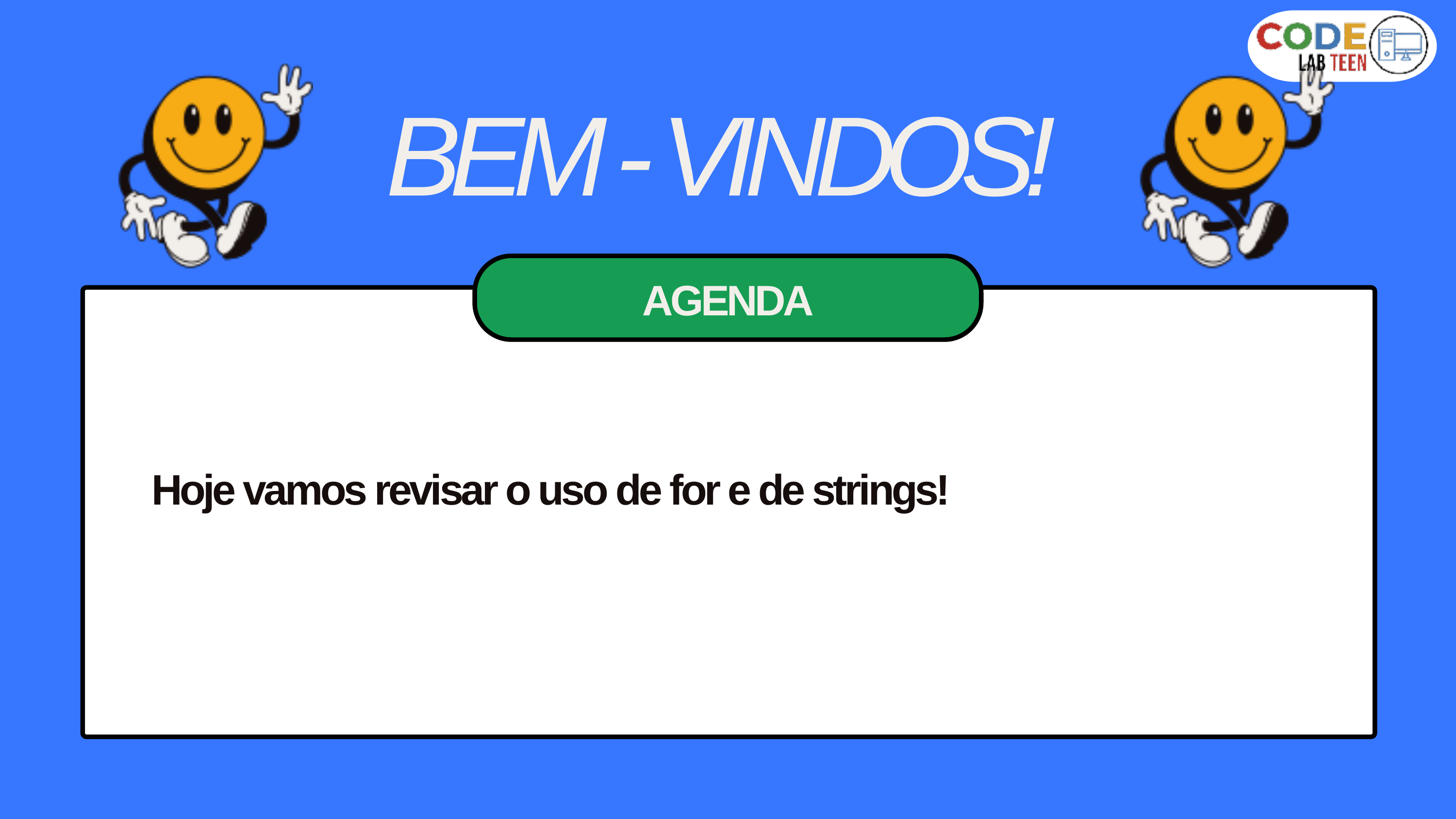

BEM - VINDOS!

AGENDA

Hoje vamos revisar o uso de for e de strings!